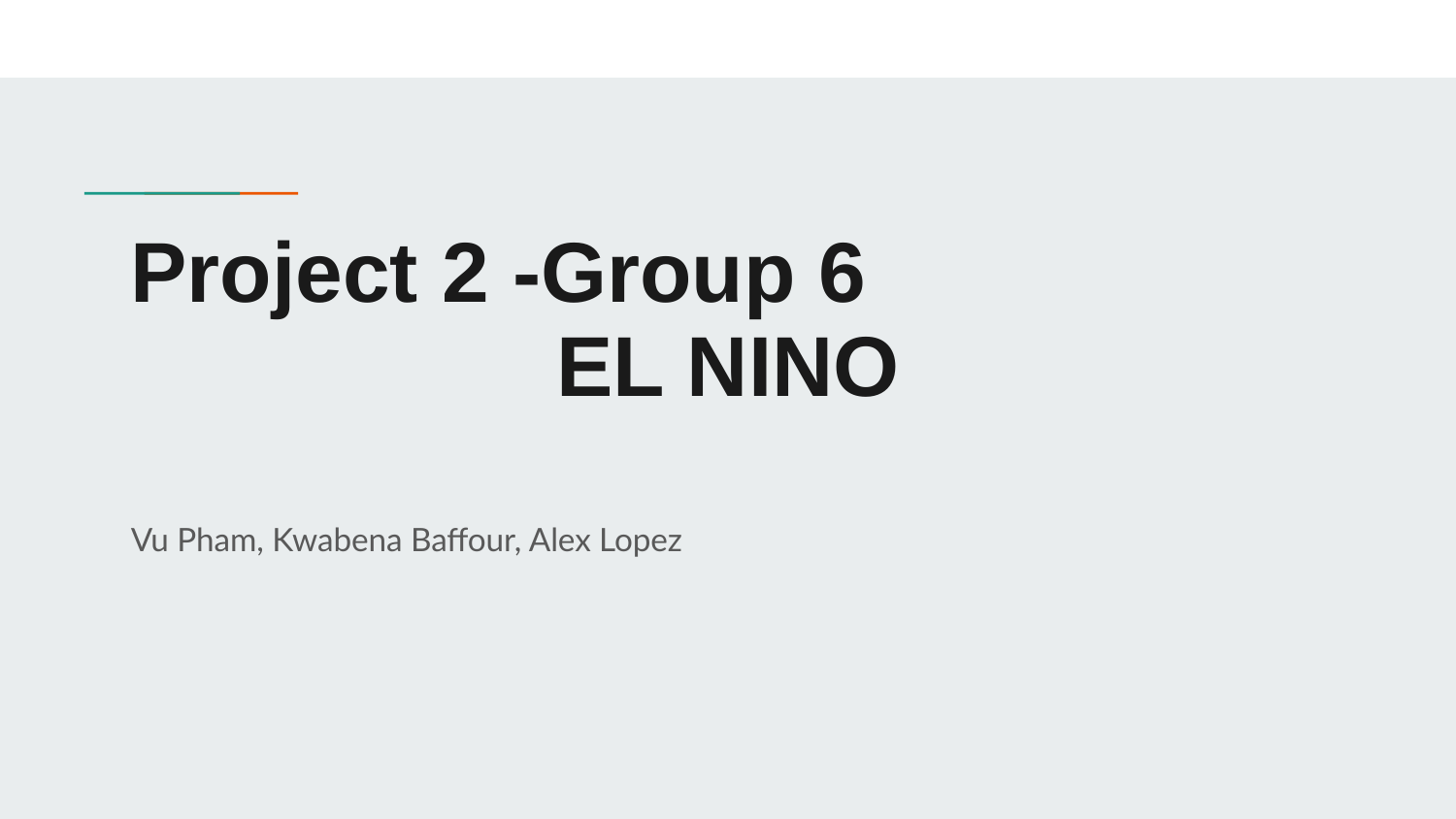

# Project 2 -Group 6
EL NINO
Vu Pham, Kwabena Baffour, Alex Lopez